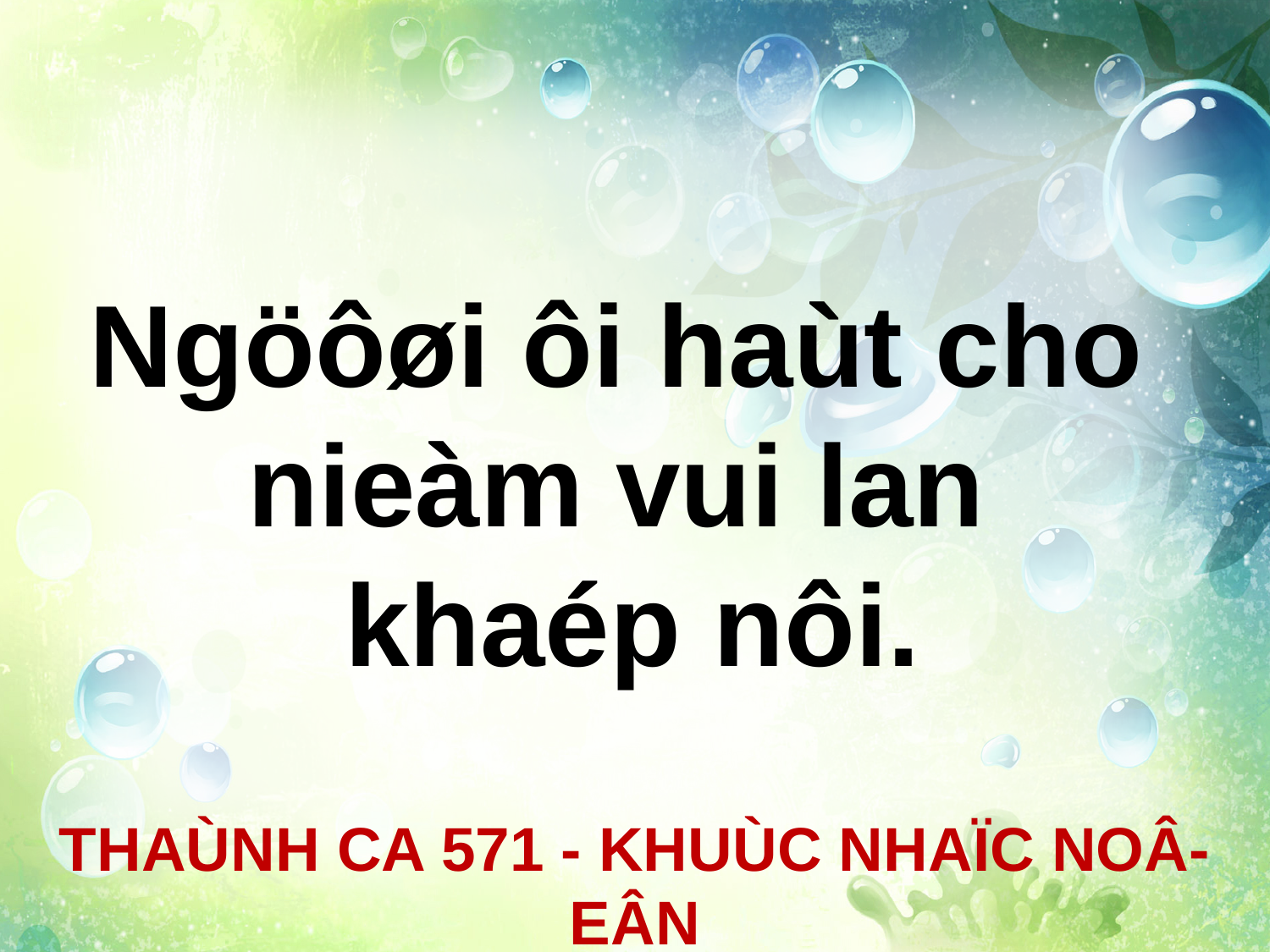

Ngöôøi ôi haùt cho
nieàm vui lan
khaép nôi.
THAÙNH CA 571 - KHUÙC NHAÏC NOÂ-EÂN